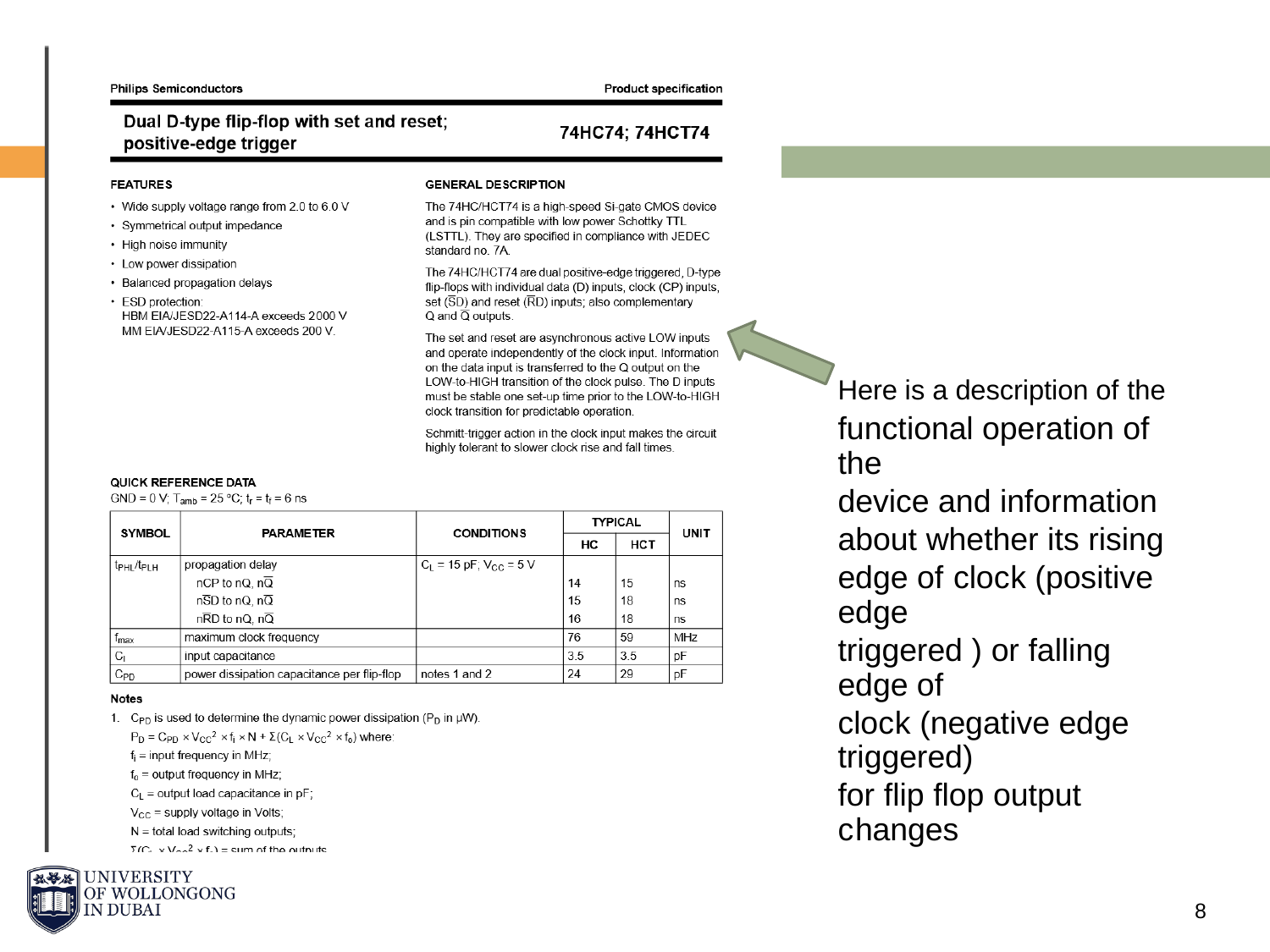

Here is a description of the
functional operation of the
device and information
about whether its rising
edge of clock (positive edge
triggered ) or falling edge of
clock (negative edge triggered)
for flip flop output changes

8